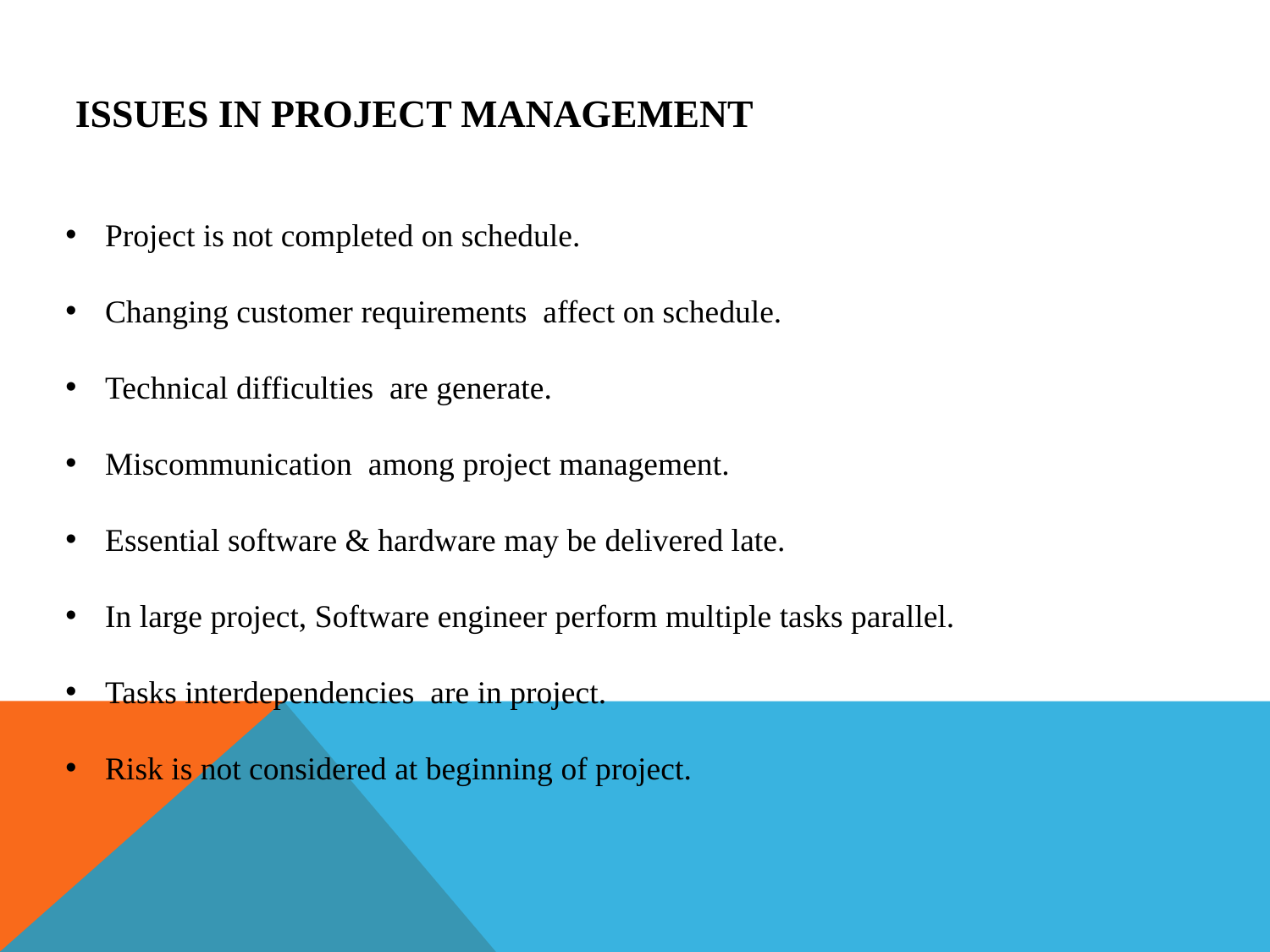

# Issues in Project Management

Project is not completed on schedule.
Changing customer requirements  affect on schedule.
Technical difficulties  are generate.
Miscommunication  among project management.
Essential software & hardware may be delivered late.
In large project, Software engineer perform multiple tasks parallel.
Tasks interdependencies  are in project.
Risk is not considered at beginning of project.